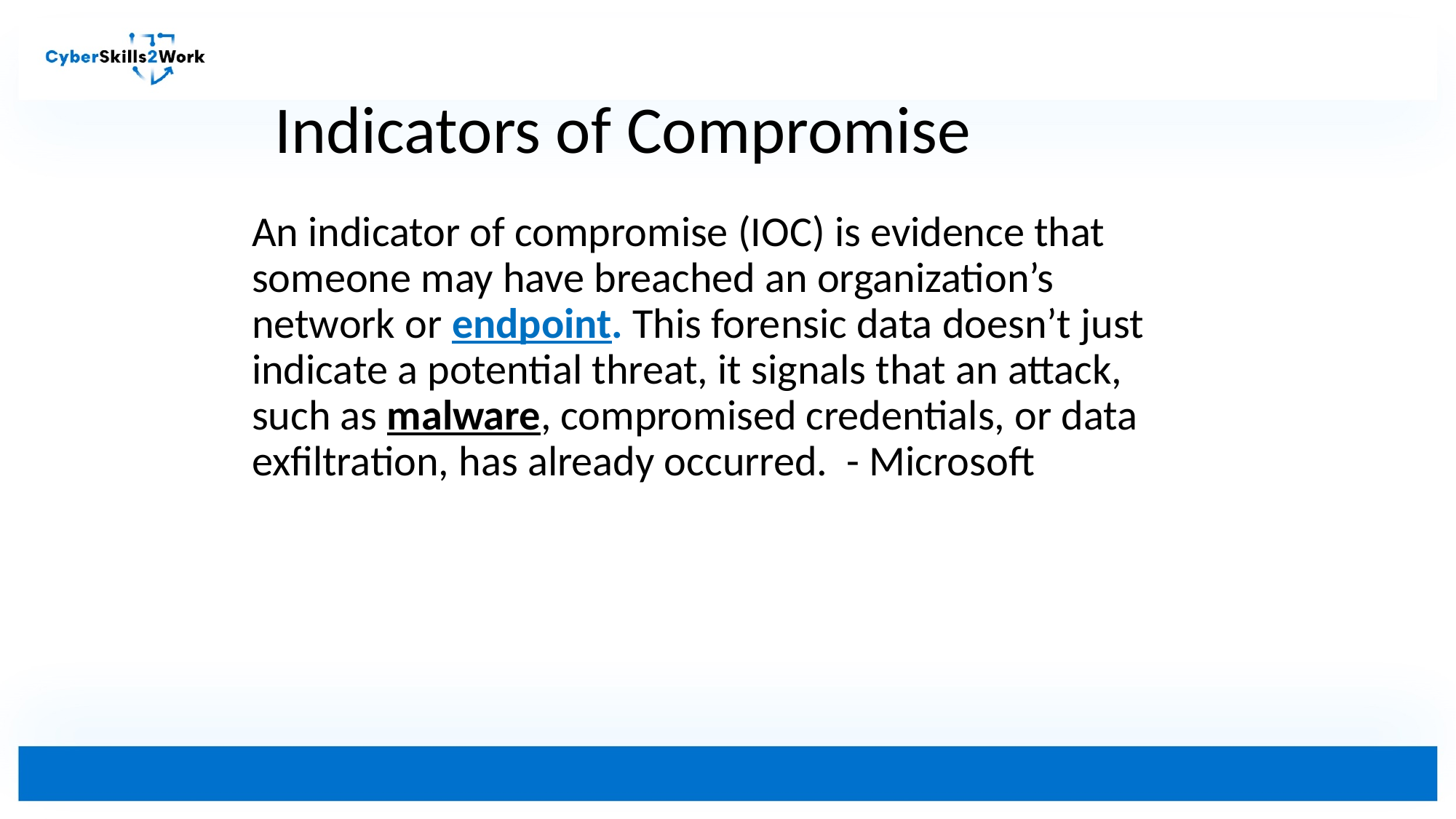

# Indicators of Compromise
An indicator of compromise (IOC) is evidence that someone may have breached an organization’s network or endpoint. This forensic data doesn’t just indicate a potential threat, it signals that an attack, such as malware, compromised credentials, or data exfiltration, has already occurred.  - Microsoft